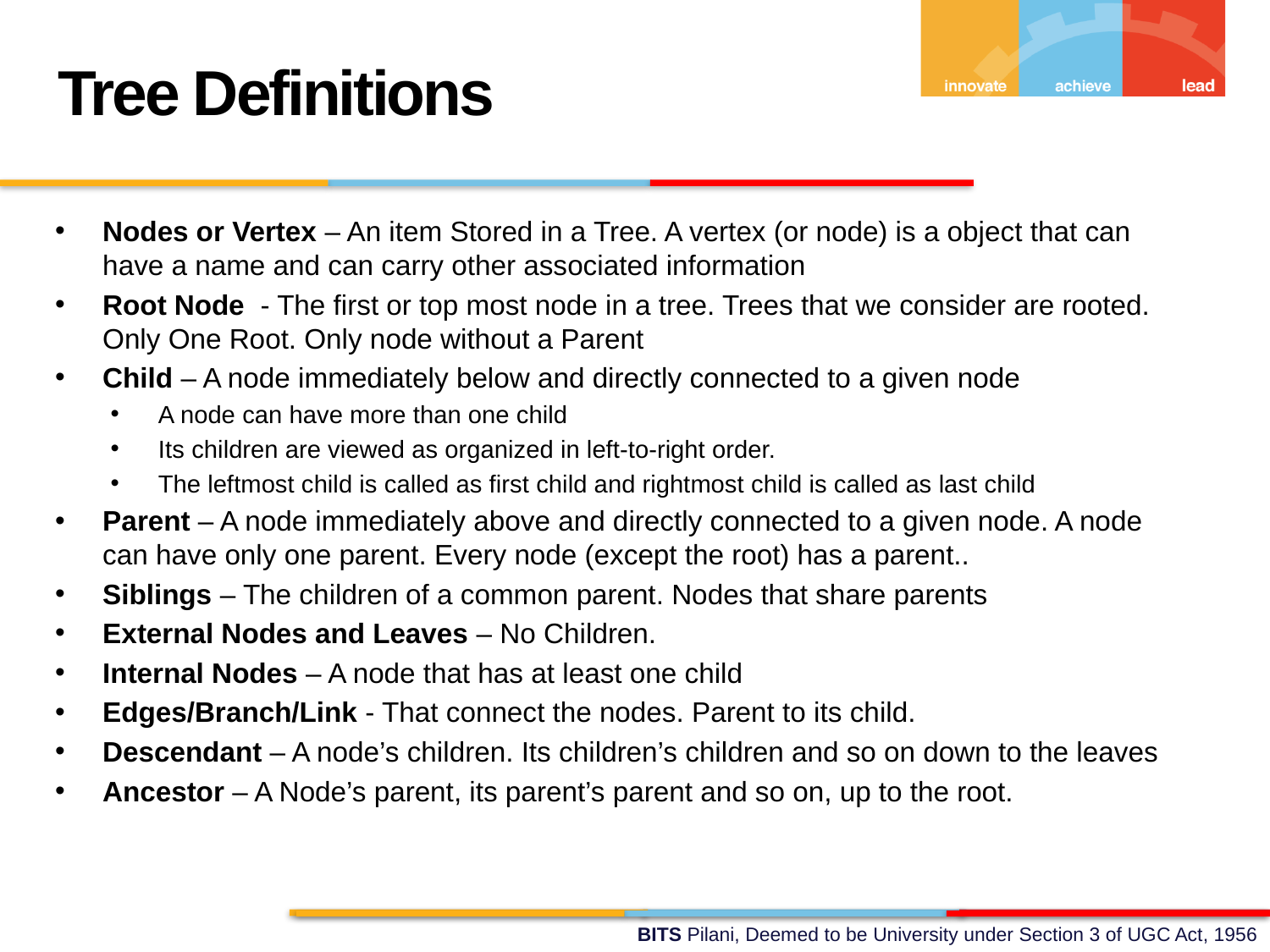

Tree Definitions
Nodes or Vertex – An item Stored in a Tree. A vertex (or node) is a object that can have a name and can carry other associated information
Root Node  - The first or top most node in a tree. Trees that we consider are rooted. Only One Root. Only node without a Parent
Child – A node immediately below and directly connected to a given node
A node can have more than one child
Its children are viewed as organized in left-to-right order.
The leftmost child is called as first child and rightmost child is called as last child
Parent – A node immediately above and directly connected to a given node. A node can have only one parent. Every node (except the root) has a parent..
Siblings – The children of a common parent. Nodes that share parents
External Nodes and Leaves – No Children.
Internal Nodes – A node that has at least one child
Edges/Branch/Link - That connect the nodes. Parent to its child.
Descendant – A node’s children. Its children’s children and so on down to the leaves
Ancestor – A Node’s parent, its parent’s parent and so on, up to the root.